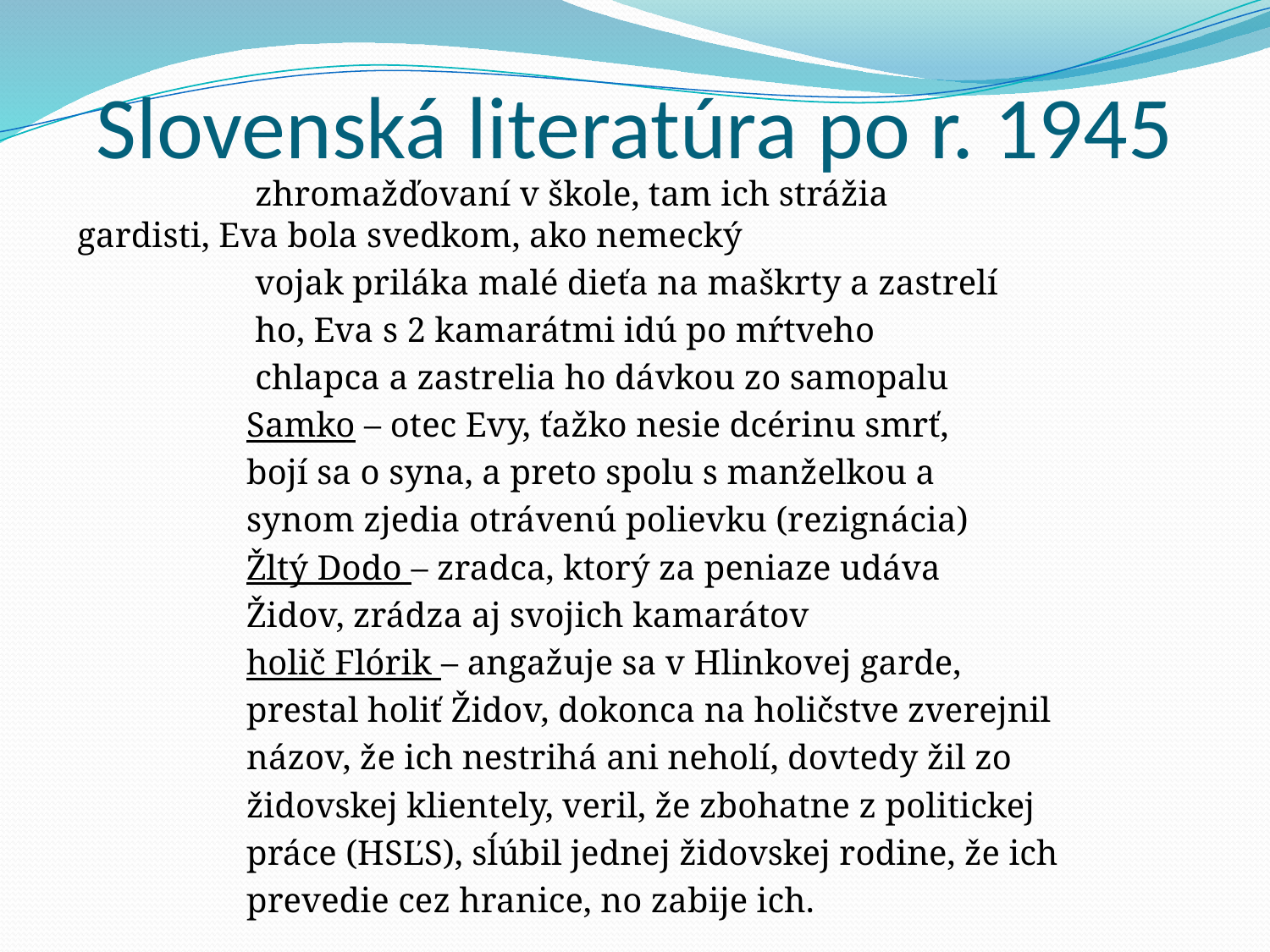

# Slovenská literatúra po r. 1945
                    zhromažďovaní v škole, tam ich strážia                    gardisti, Eva bola svedkom, ako nemecký
                    vojak priláka malé dieťa na maškrty a zastrelí
                    ho, Eva s 2 kamarátmi idú po mŕtveho
                    chlapca a zastrelia ho dávkou zo samopalu
                   Samko – otec Evy, ťažko nesie dcérinu smrť,
                   bojí sa o syna, a preto spolu s manželkou a
                   synom zjedia otrávenú polievku (rezignácia)
                   Žltý Dodo – zradca, ktorý za peniaze udáva
                   Židov, zrádza aj svojich kamarátov
                   holič Flórik – angažuje sa v Hlinkovej garde,
                   prestal holiť Židov, dokonca na holičstve zverejnil
                   názov, že ich nestrihá ani neholí, dovtedy žil zo
                   židovskej klientely, veril, že zbohatne z politickej
                   práce (HSĽS), sĺúbil jednej židovskej rodine, že ich
                   prevedie cez hranice, no zabije ich.